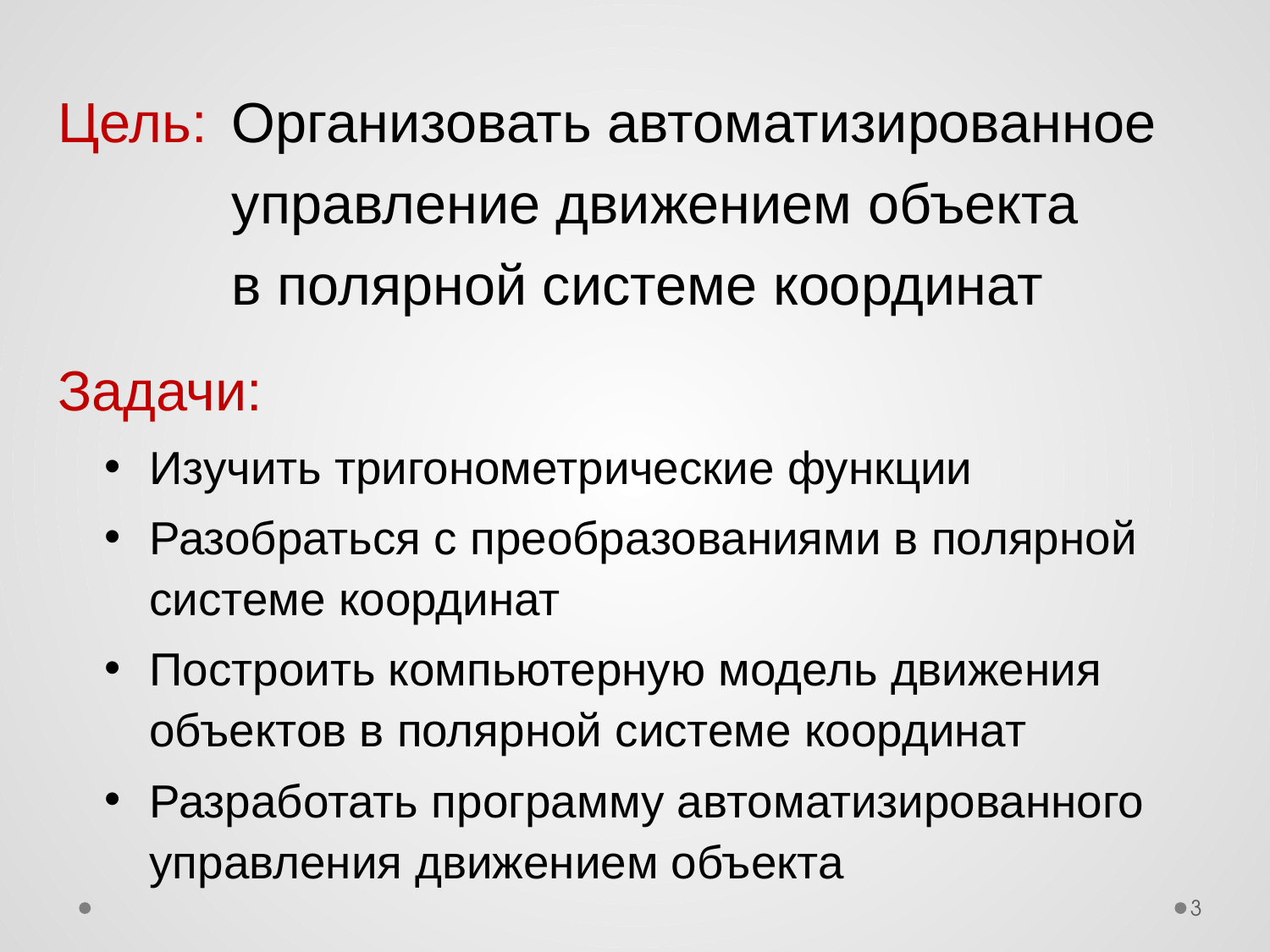

Цель:	Организовать автоматизированное управление движением объекта
в полярной системе координат
Задачи:
Изучить тригонометрические функции
Разобраться с преобразованиями в полярной системе координат
Построить компьютерную модель движения объектов в полярной системе координат
Разработать программу автоматизированного управления движением объекта

3